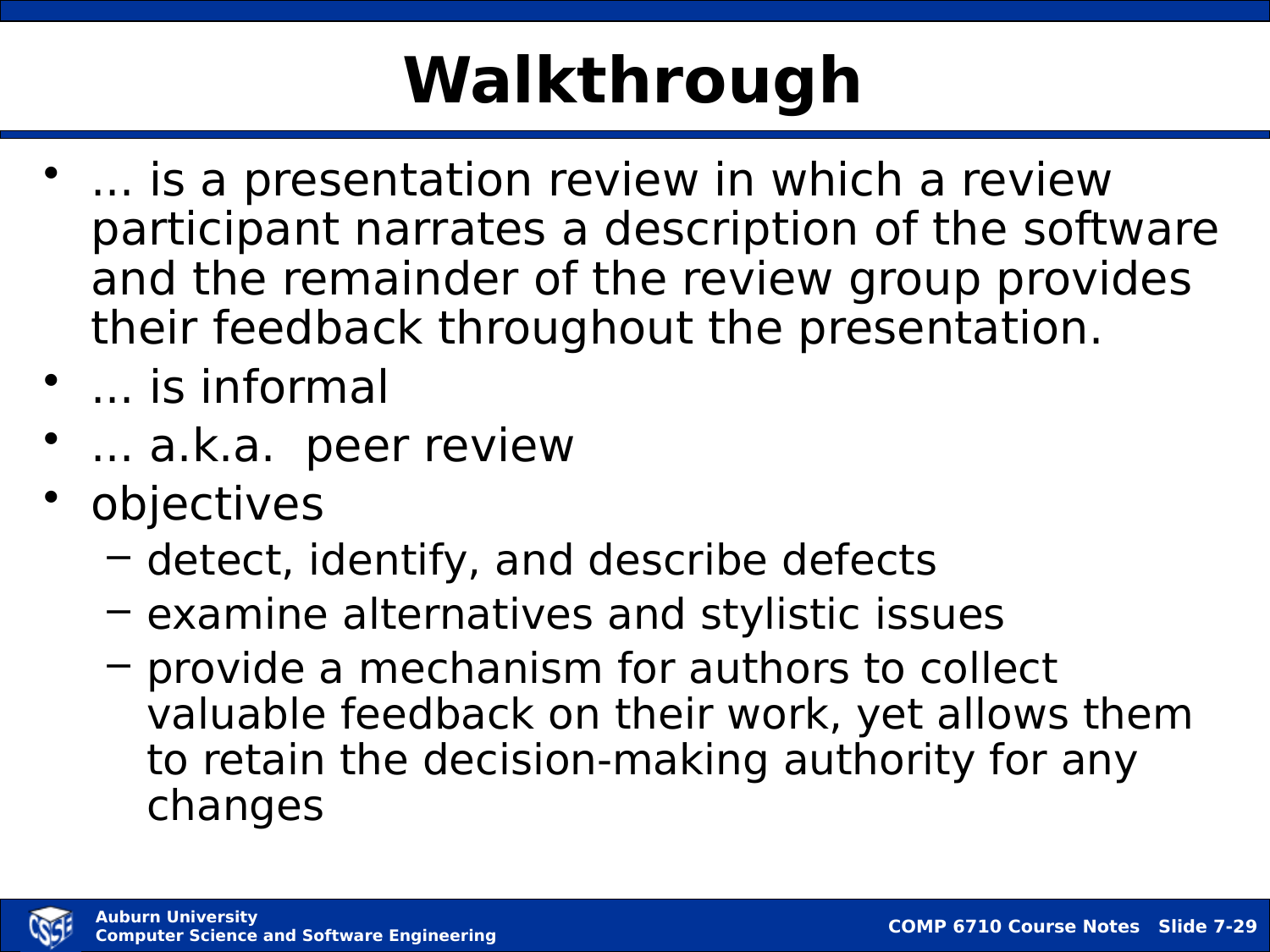

# Walkthrough
... is a presentation review in which a review participant narrates a description of the software and the remainder of the review group provides their feedback throughout the presentation.
... is informal
... a.k.a.  peer review
objectives
detect, identify, and describe defects
examine alternatives and stylistic issues
provide a mechanism for authors to collect valuable feedback on their work, yet allows them to retain the decision-making authority for any changes